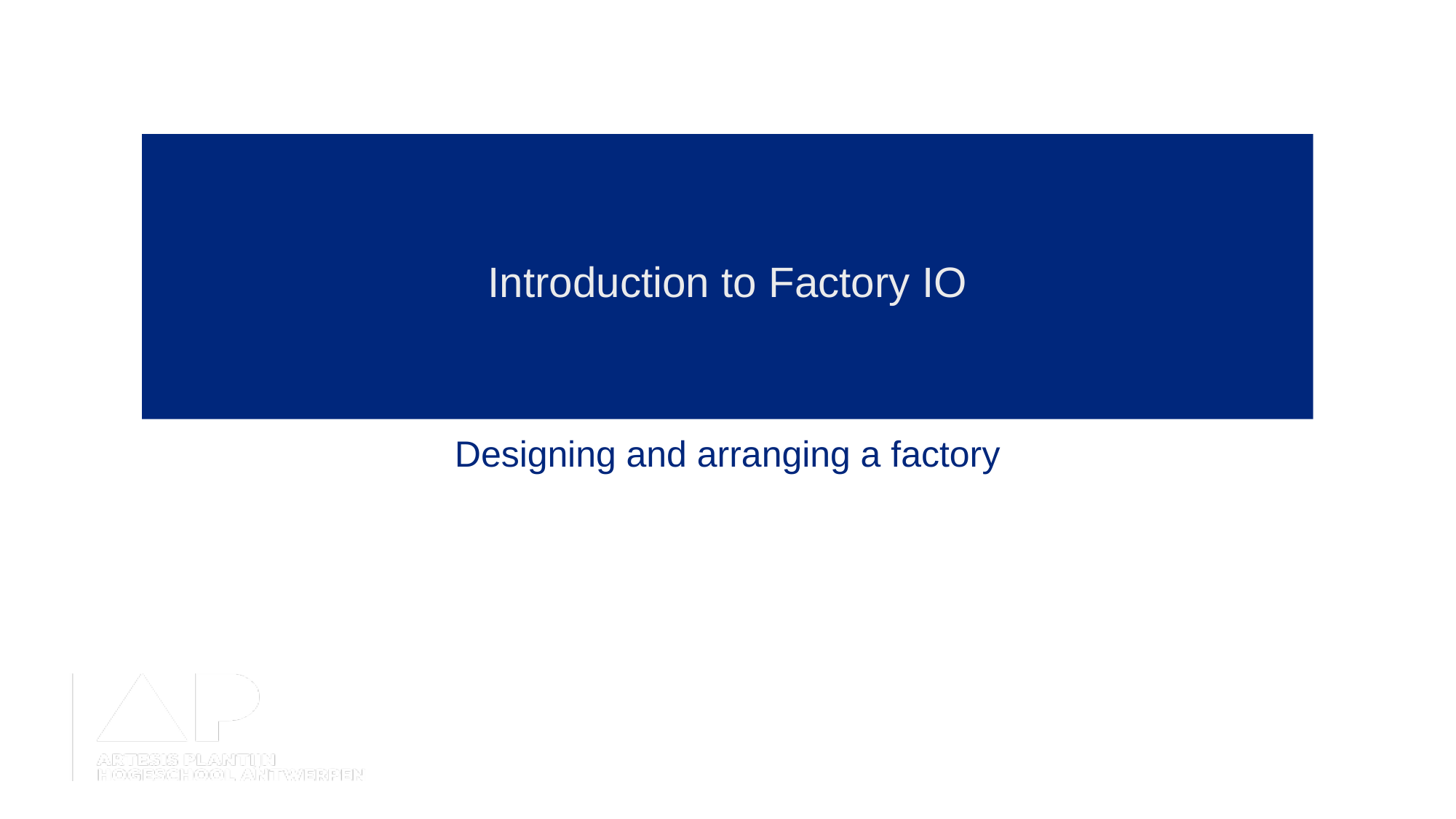

Introduction to Factory IO
#

Designing and arranging a factory